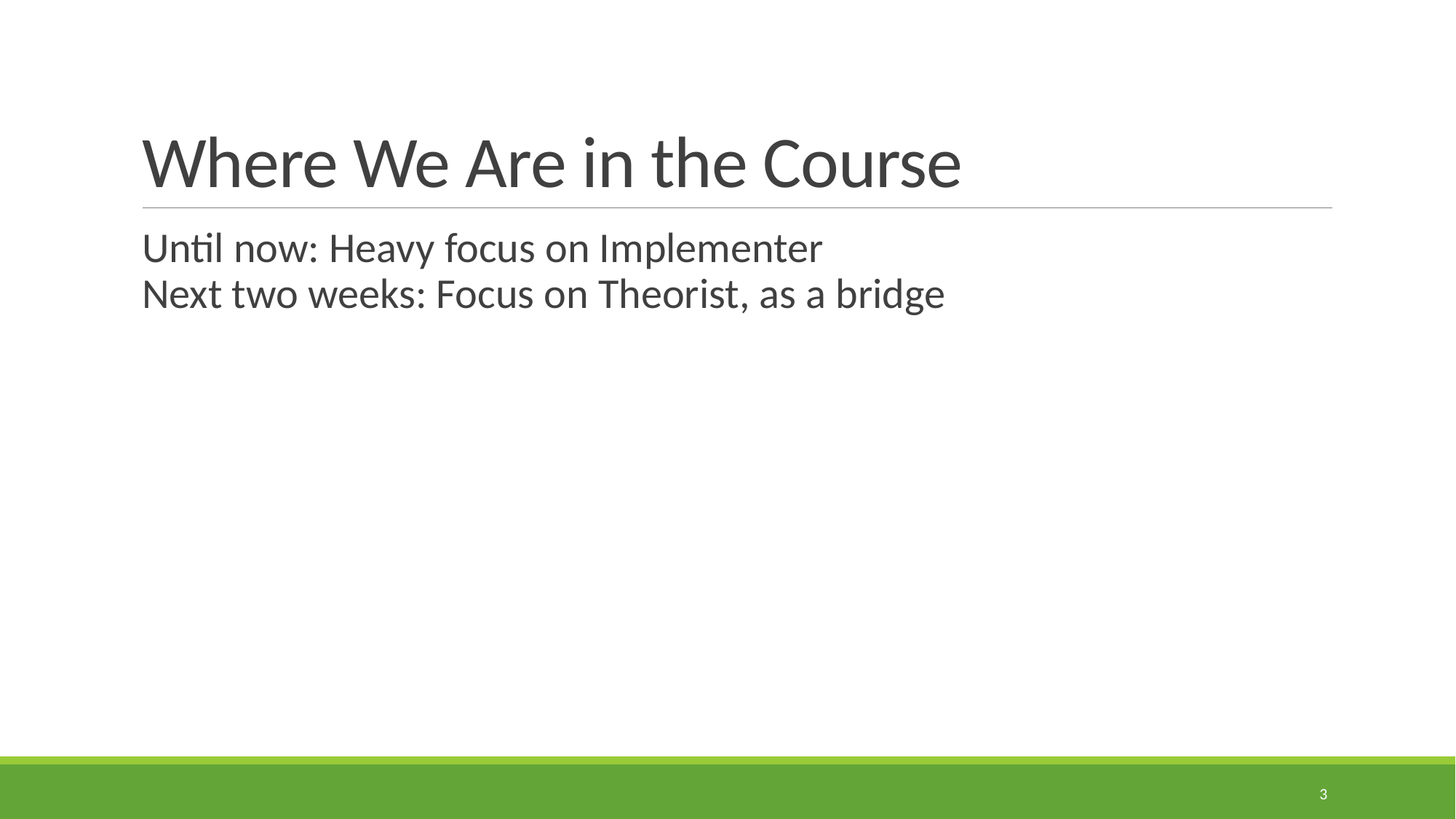

# Where We Are in the Course
Until now: Heavy focus on Implementer
Next two weeks: Focus on Theorist, as a bridge

3